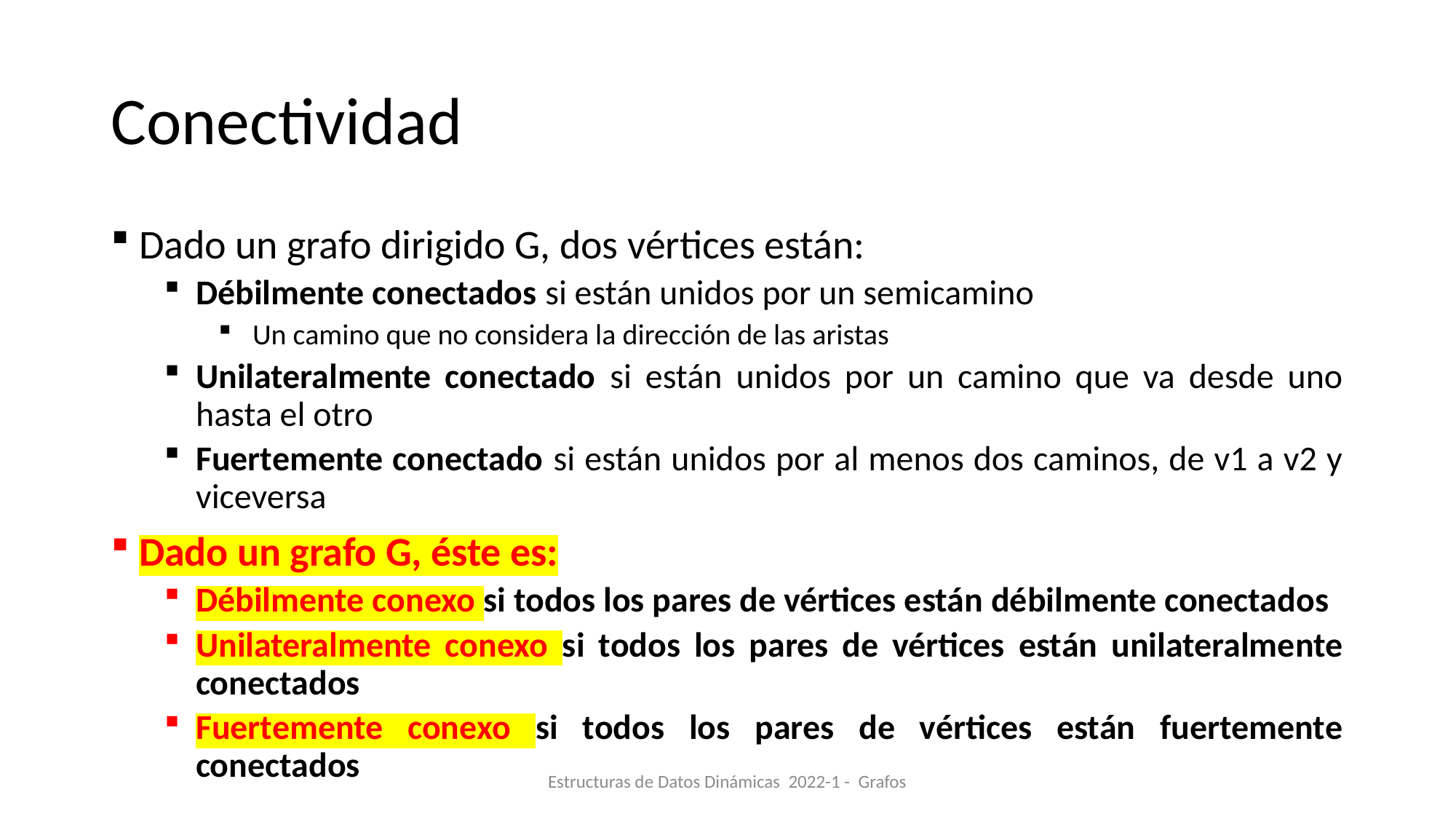

# Conectividad
Dado un grafo dirigido G, dos vértices están:
Débilmente conectados si están unidos por un semicamino
Un camino que no considera la dirección de las aristas
Unilateralmente conectado si están unidos por un camino que va desde uno hasta el otro
Fuertemente conectado si están unidos por al menos dos caminos, de v1 a v2 y viceversa
Dado un grafo G, éste es:
Débilmente conexo si todos los pares de vértices están débilmente conectados
Unilateralmente conexo si todos los pares de vértices están unilateralmente conectados
Fuertemente conexo si todos los pares de vértices están fuertemente conectados
Estructuras de Datos Dinámicas  2022-1 -  Grafos